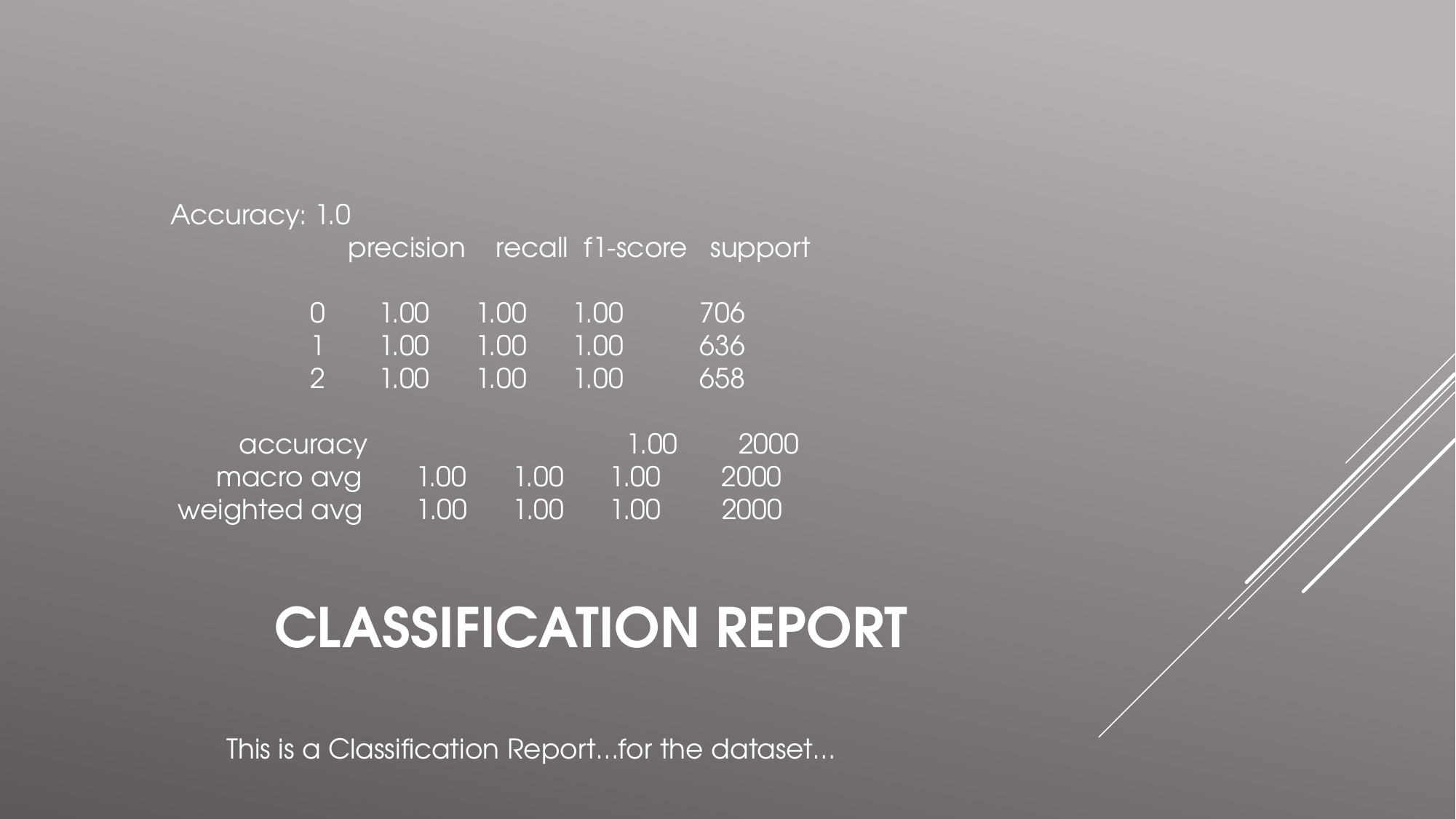

Accuracy: 1.0
  	            precision    recall  f1-score   support

    	       0       1.00      1.00      1.00          706
    	       1       1.00      1.00      1.00          636
      	       2       1.00      1.00      1.00          658

            accuracy                                  1.00        2000
         macro avg       1.00      1.00      1.00        2000
    weighted avg       1.00      1.00      1.00        2000
# Classification Report
This is a Classification Report…for the dataset…